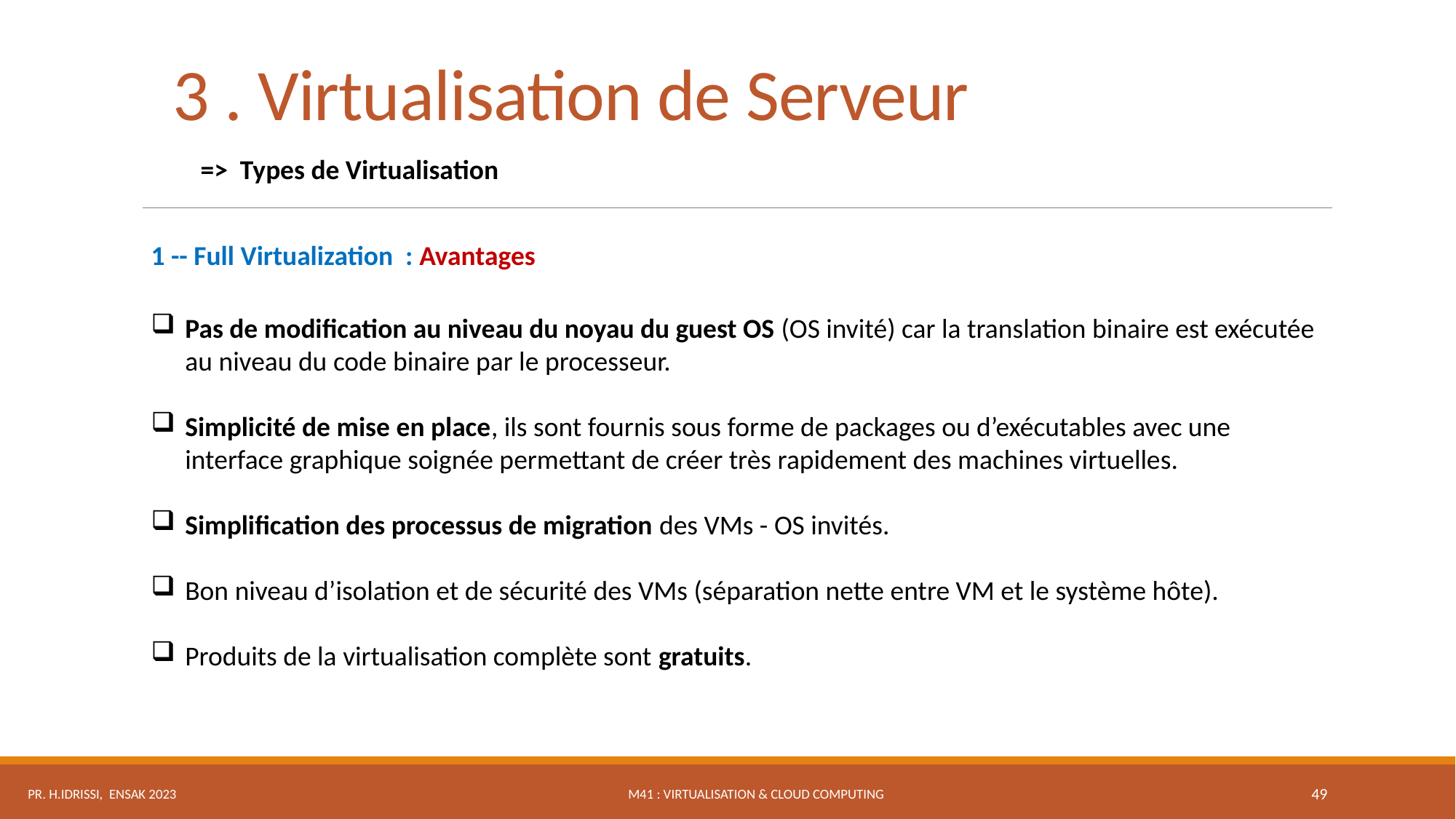

3 . Virtualisation de Serveur
=>  Types de Virtualisation
1 -- Full Virtualization  : Avantages

Pas de modification au niveau du noyau du guest OS (OS invité) car la translation binaire est exécutée au niveau du code binaire par le processeur.

Simplicité de mise en place, ils sont fournis sous forme de packages ou d’exécutables avec une interface graphique soignée permettant de créer très rapidement des machines virtuelles.

Simplification des processus de migration des VMs - OS invités.

Bon niveau d’isolation et de sécurité des VMs (séparation nette entre VM et le système hôte).

Produits de la virtualisation complète sont gratuits.

M41 : Virtualisation & Cloud Computing
Pr. H.IDRISSI,  ENSAK 2023
49